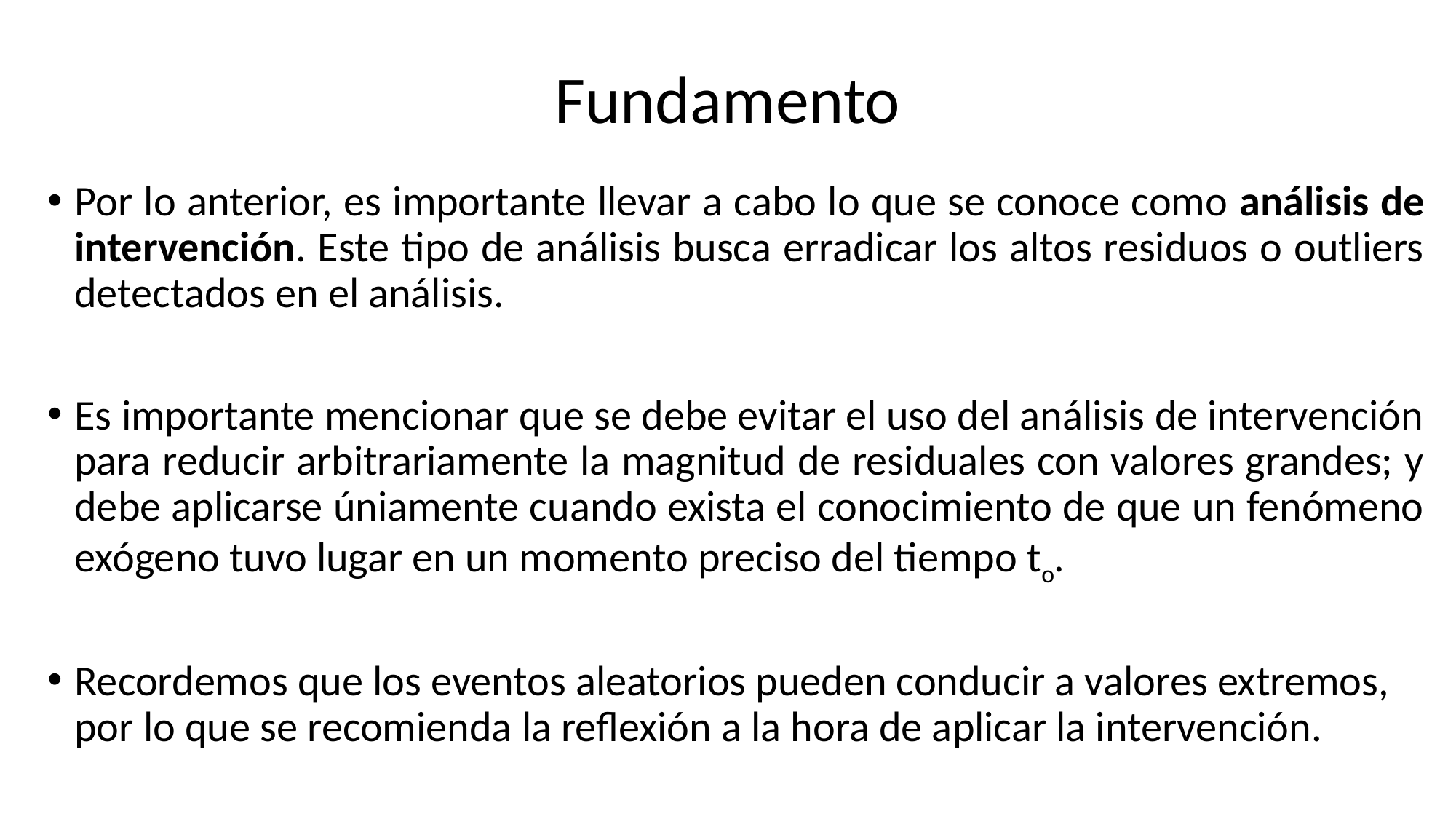

# Fundamento
Por lo anterior, es importante llevar a cabo lo que se conoce como análisis de intervención. Este tipo de análisis busca erradicar los altos residuos o outliers detectados en el análisis.

Es importante mencionar que se debe evitar el uso del análisis de intervención para reducir arbitrariamente la magnitud de residuales con valores grandes; y debe aplicarse úniamente cuando exista el conocimiento de que un fenómeno exógeno tuvo lugar en un momento preciso del tiempo to.

Recordemos que los eventos aleatorios pueden conducir a valores extremos, por lo que se recomienda la reflexión a la hora de aplicar la intervención.